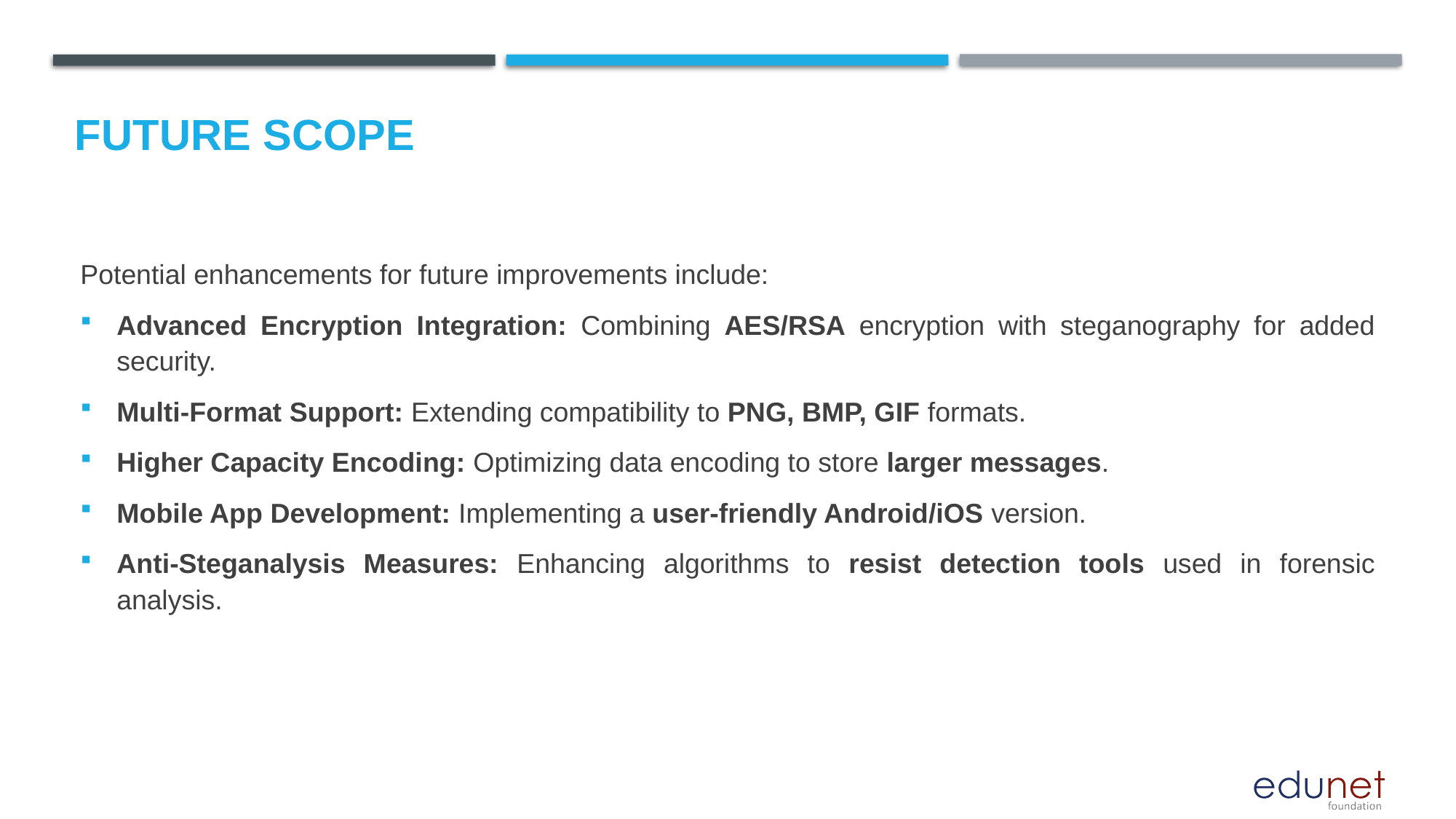

Future scope
Potential enhancements for future improvements include:
Advanced Encryption Integration: Combining AES/RSA encryption with steganography for added security.
Multi-Format Support: Extending compatibility to PNG, BMP, GIF formats.
Higher Capacity Encoding: Optimizing data encoding to store larger messages.
Mobile App Development: Implementing a user-friendly Android/iOS version.
Anti-Steganalysis Measures: Enhancing algorithms to resist detection tools used in forensic analysis.